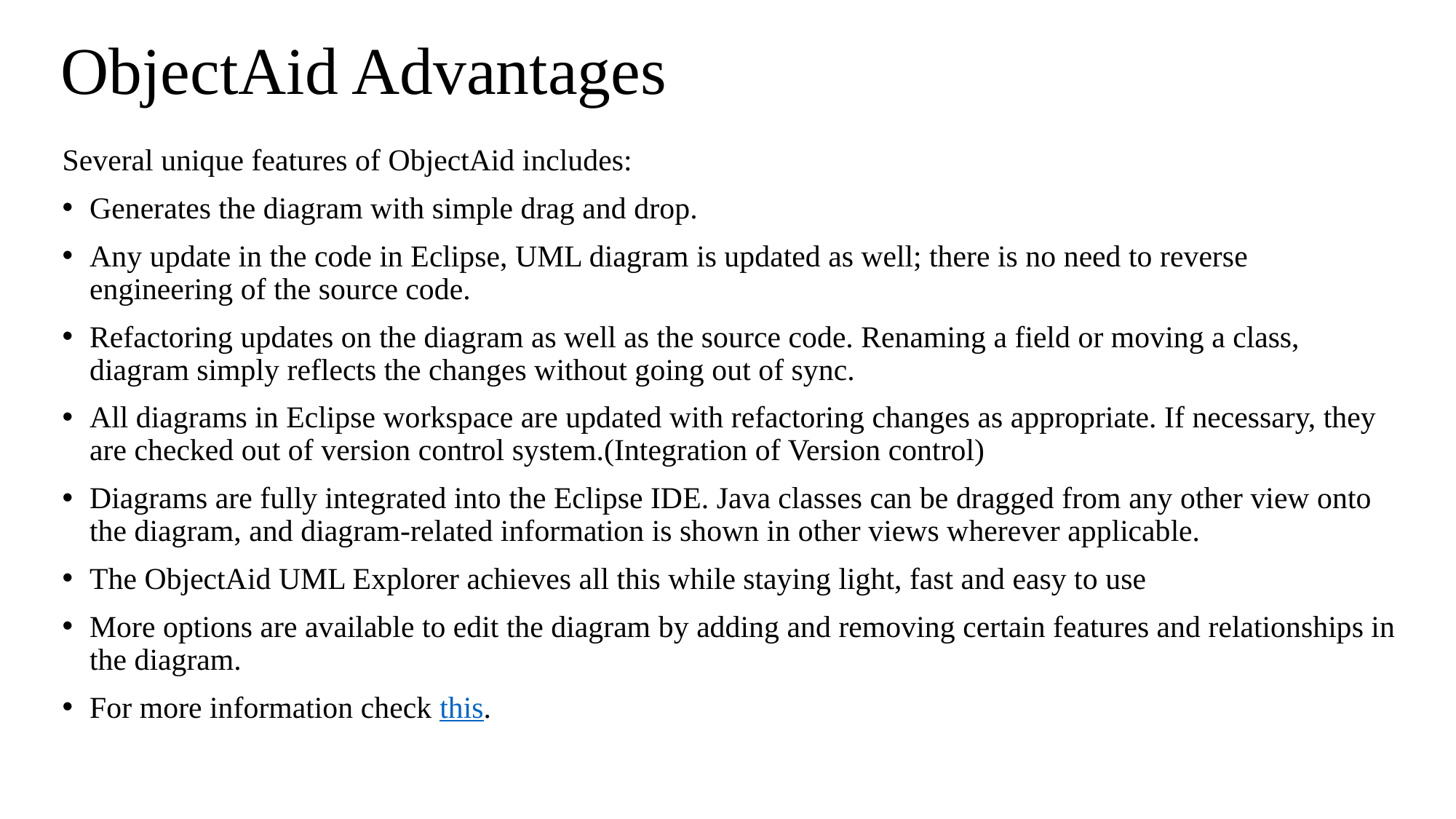

# ObjectAid Advantages
Several unique features of ObjectAid includes:
Generates the diagram with simple drag and drop.
Any update in the code in Eclipse, UML diagram is updated as well; there is no need to reverse engineering of the source code.
Refactoring updates on the diagram as well as the source code. Renaming a field or moving a class, diagram simply reflects the changes without going out of sync.
All diagrams in Eclipse workspace are updated with refactoring changes as appropriate. If necessary, they are checked out of version control system.(Integration of Version control)
Diagrams are fully integrated into the Eclipse IDE. Java classes can be dragged from any other view onto the diagram, and diagram-related information is shown in other views wherever applicable.
The ObjectAid UML Explorer achieves all this while staying light, fast and easy to use
More options are available to edit the diagram by adding and removing certain features and relationships in the diagram.
For more information check this.